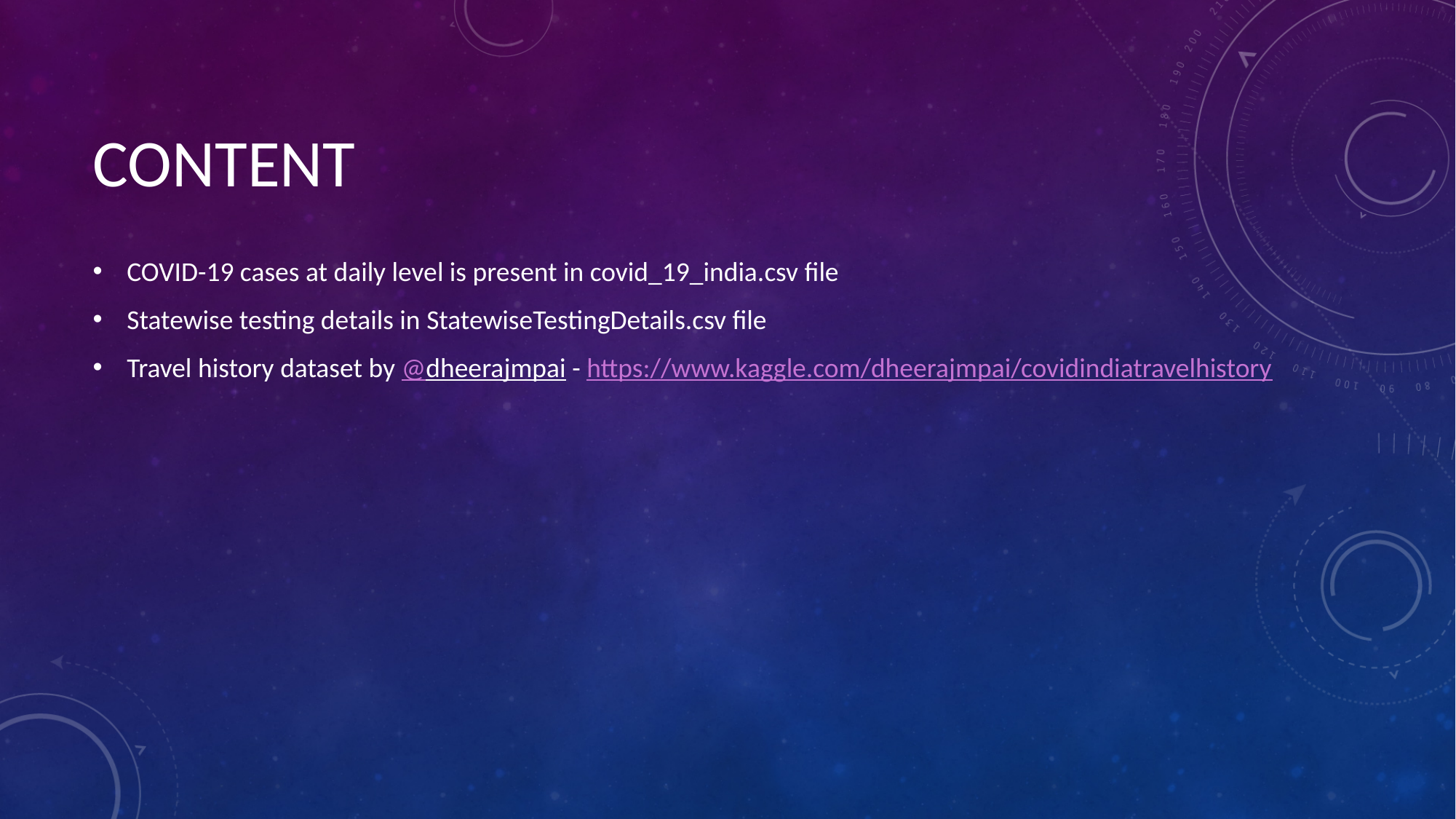

# CONTENT
COVID-19 cases at daily level is present in covid_19_india.csv file
Statewise testing details in StatewiseTestingDetails.csv file
Travel history dataset by @dheerajmpai - https://www.kaggle.com/dheerajmpai/covidindiatravelhistory